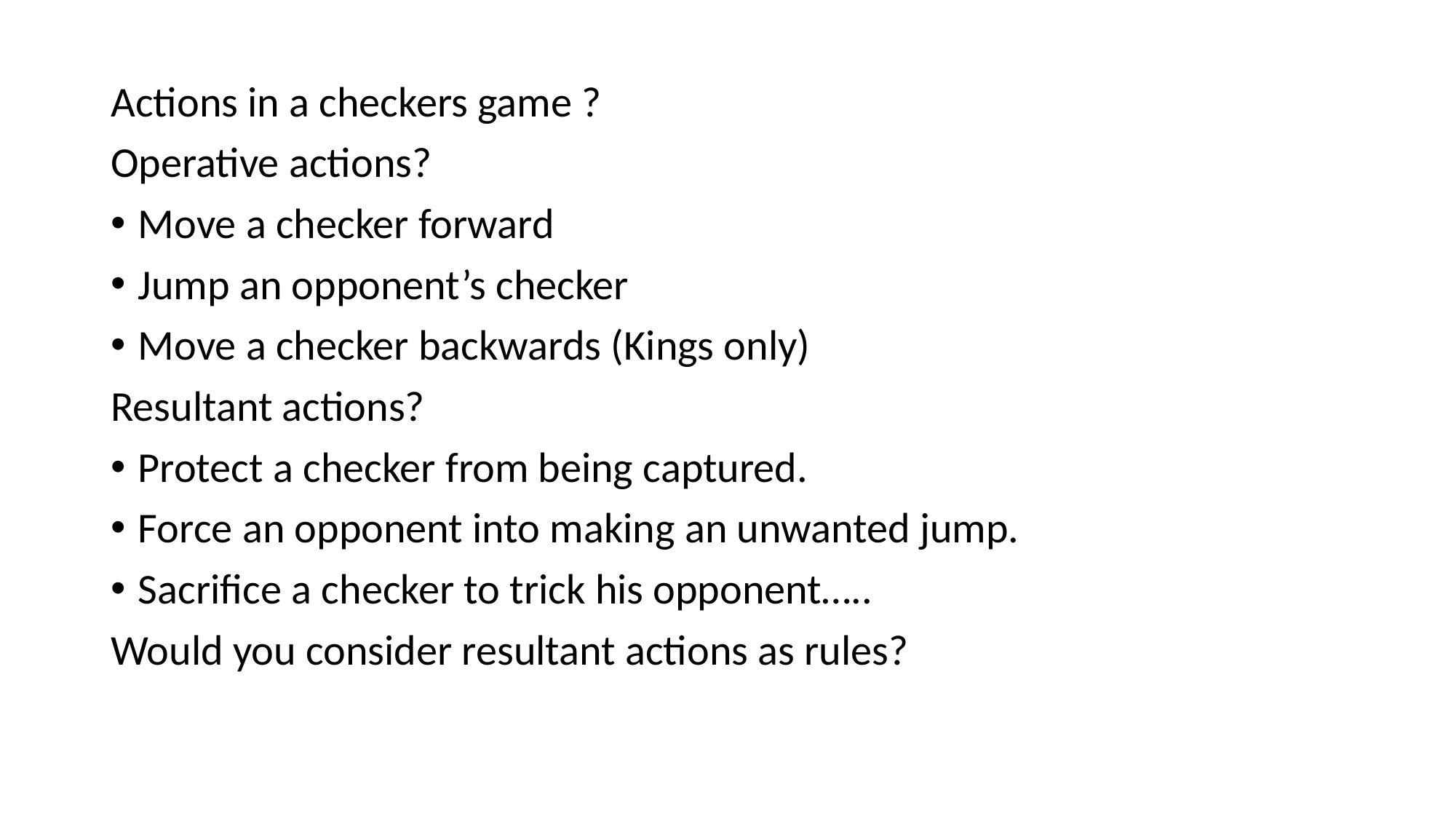

Actions in a checkers game ?
Operative actions?
Move a checker forward
Jump an opponent’s checker
Move a checker backwards (Kings only)
Resultant actions?
Protect a checker from being captured.
Force an opponent into making an unwanted jump.
Sacrifice a checker to trick his opponent…..
Would you consider resultant actions as rules?